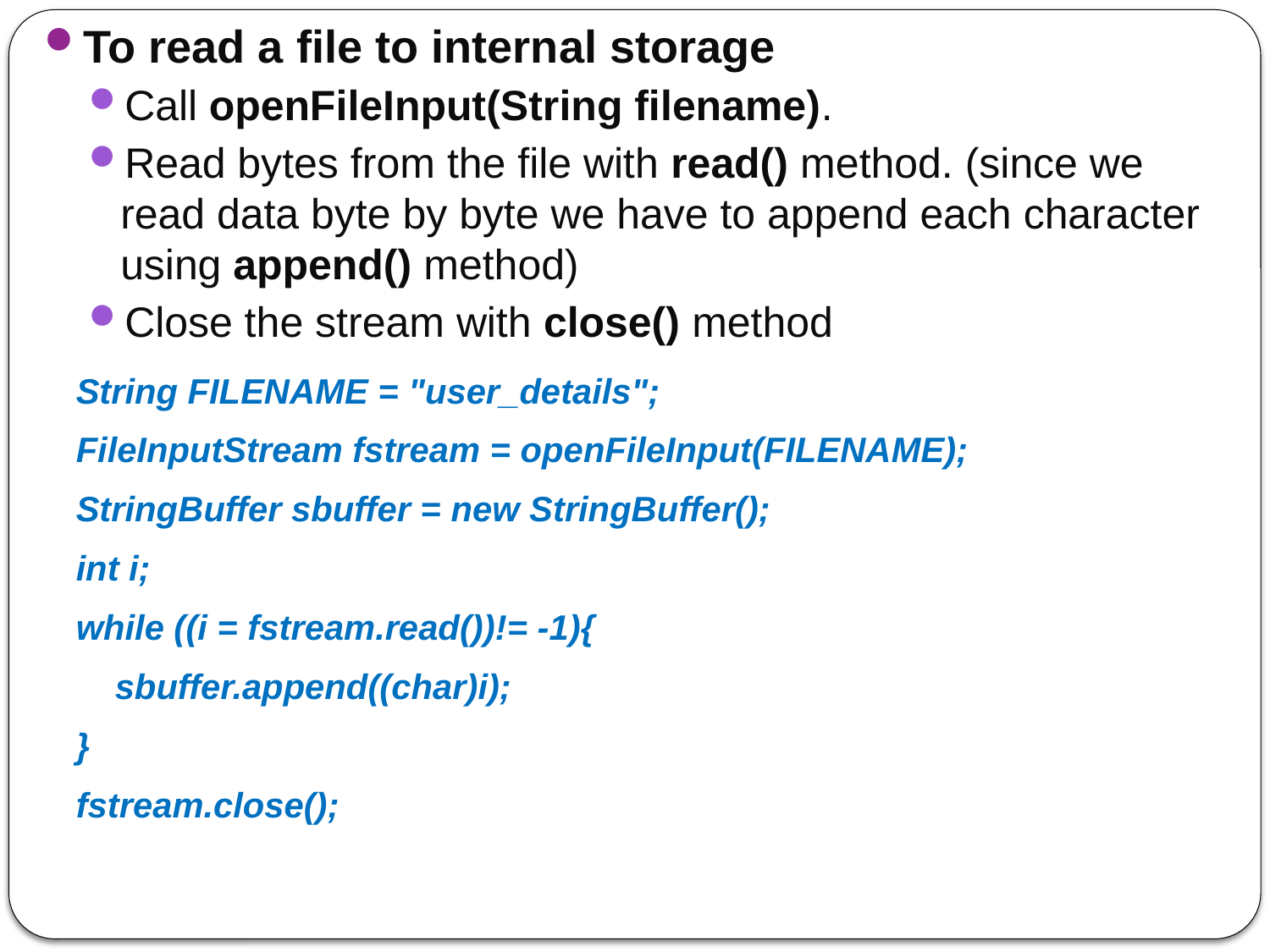

To read a file to internal storage
Call openFileInput(String filename).
Read bytes from the file with read() method. (since we read data byte by byte we have to append each character using append() method)
Close the stream with close() method

String FILENAME = "user_details";
FileInputStream fstream = openFileInput(FILENAME);
StringBuffer sbuffer = new StringBuffer();
int i;
while ((i = fstream.read())!= -1){
    sbuffer.append((char)i);
}
fstream.close();